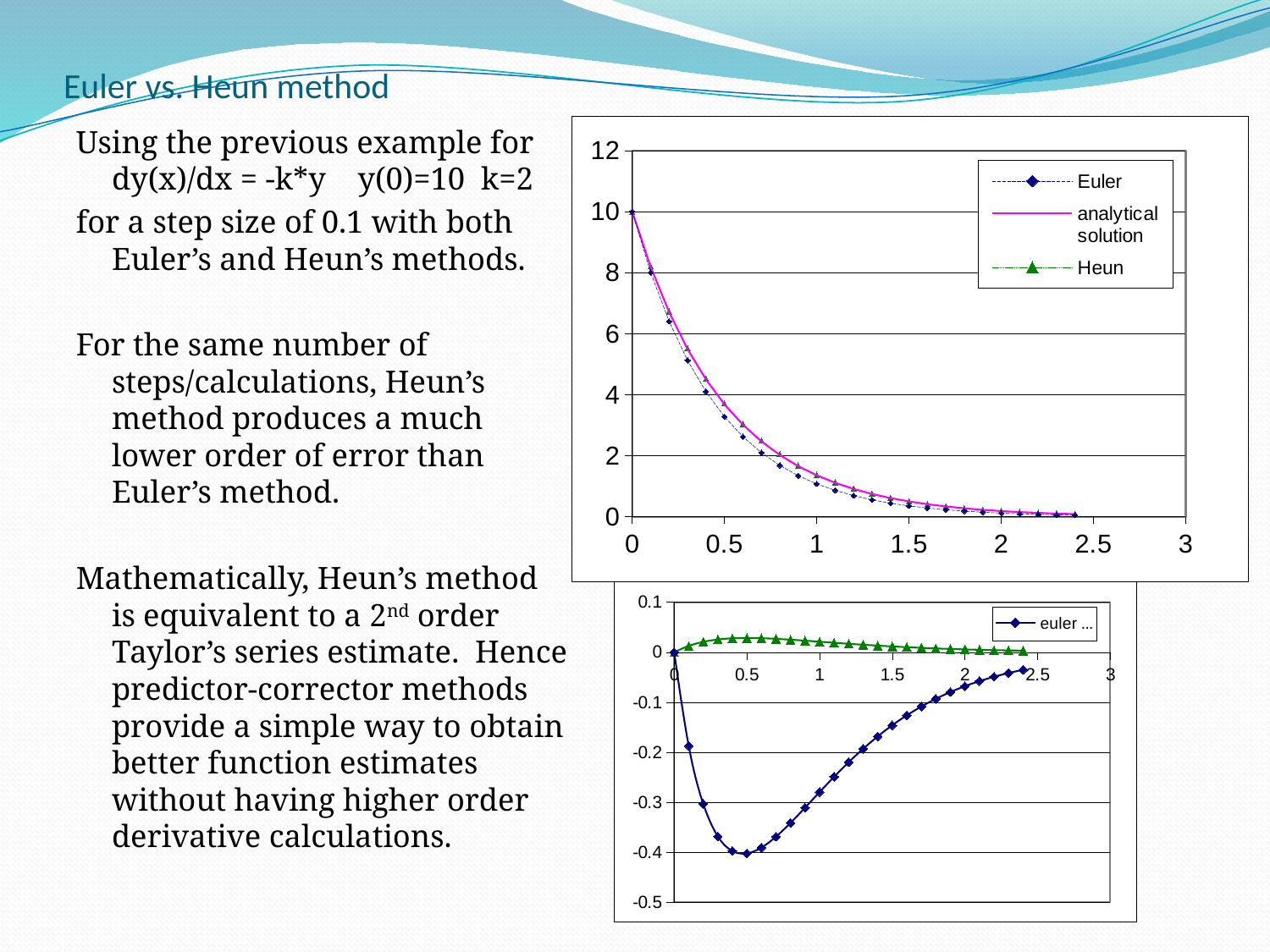

# Euler vs. Heun method
Using the previous example for dy(x)/dx = -k*y    y(0)=10  k=2
for a step size of 0.1 with both Euler’s and Heun’s methods.

For the same number of steps/calculations, Heun’s method produces a much lower order of error than Euler’s method.

Mathematically, Heun’s method is equivalent to a 2nd order Taylor’s series estimate.  Hence predictor-corrector methods provide a simple way to obtain better function estimates without having higher order derivative calculations.

### Chart

| Category |  |  |  |
|---|---|---|---|

### Chart

| Category |  |  |
|---|---|---|